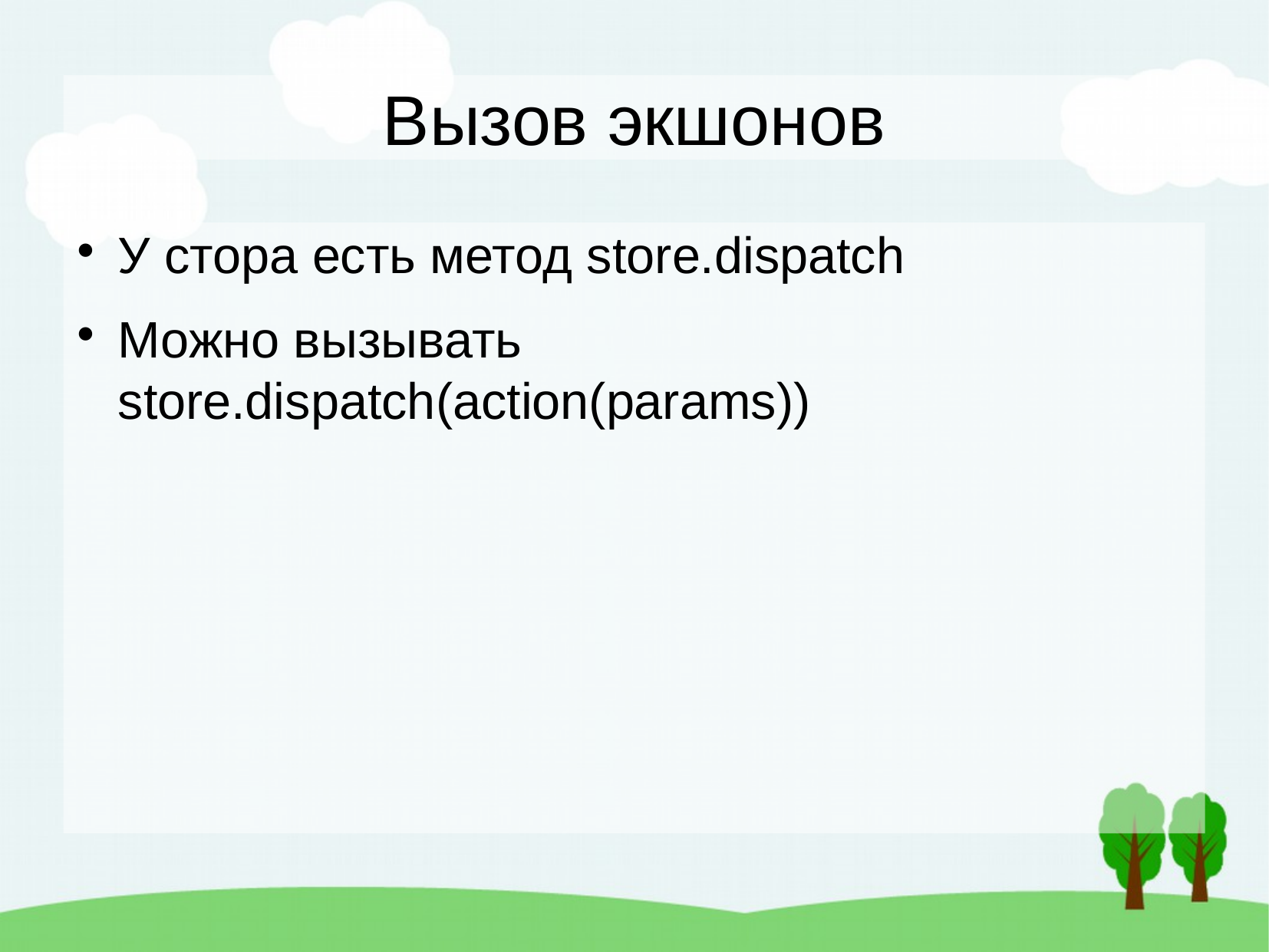

Вызов экшонов
У стора есть метод store.dispatch
Можно вызывать store.dispatch(action(params))